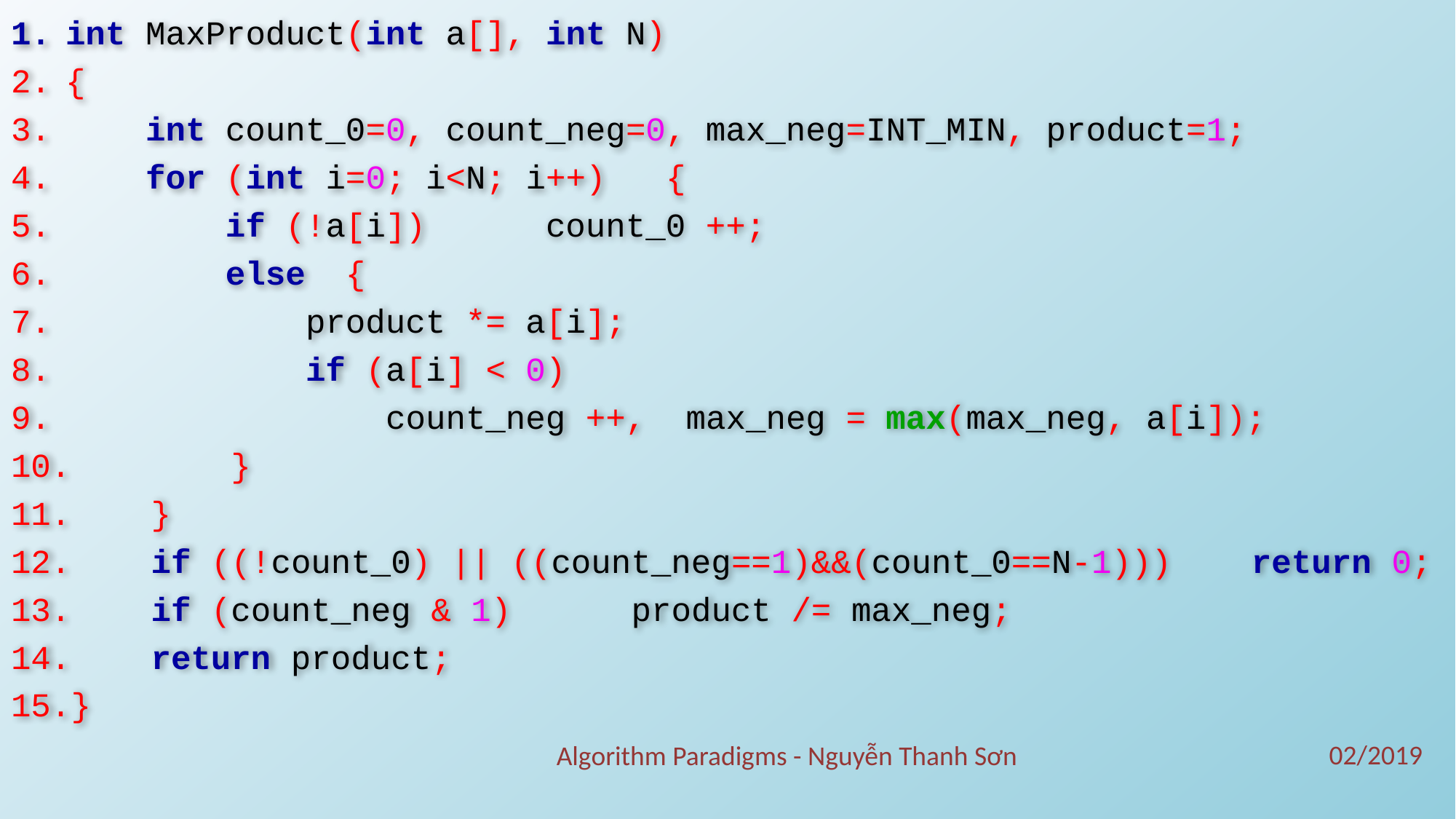

int MaxProduct(int a[], int N)
{
    int count_0=0, count_neg=0, max_neg=INT_MIN, product=1;
    for (int i=0; i<N; i++)   {
        if (!a[i])      count_0 ++;
        else  {
            product *= a[i];
            if (a[i] < 0)
                count_neg ++,  max_neg = max(max_neg, a[i]);
        }
    }
    if ((!count_0) || ((count_neg==1)&&(count_0==N-1)))    return 0;
    if (count_neg & 1)      product /= max_neg;
    return product;
}
02/2019
Algorithm Paradigms - Nguyễn Thanh Sơn